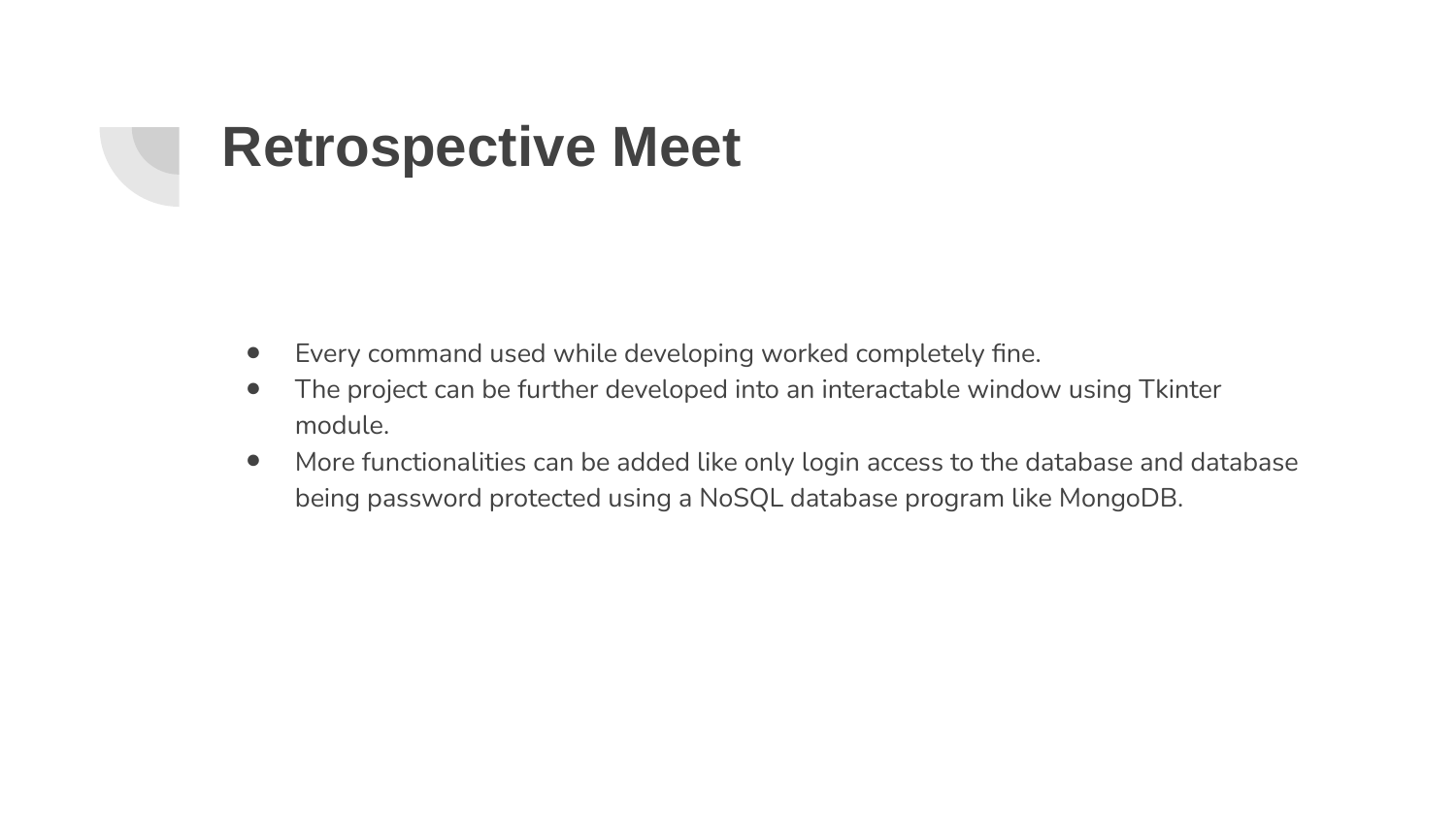

# Retrospective Meet
Every command used while developing worked completely fine.
The project can be further developed into an interactable window using Tkinter module.
More functionalities can be added like only login access to the database and database being password protected using a NoSQL database program like MongoDB.